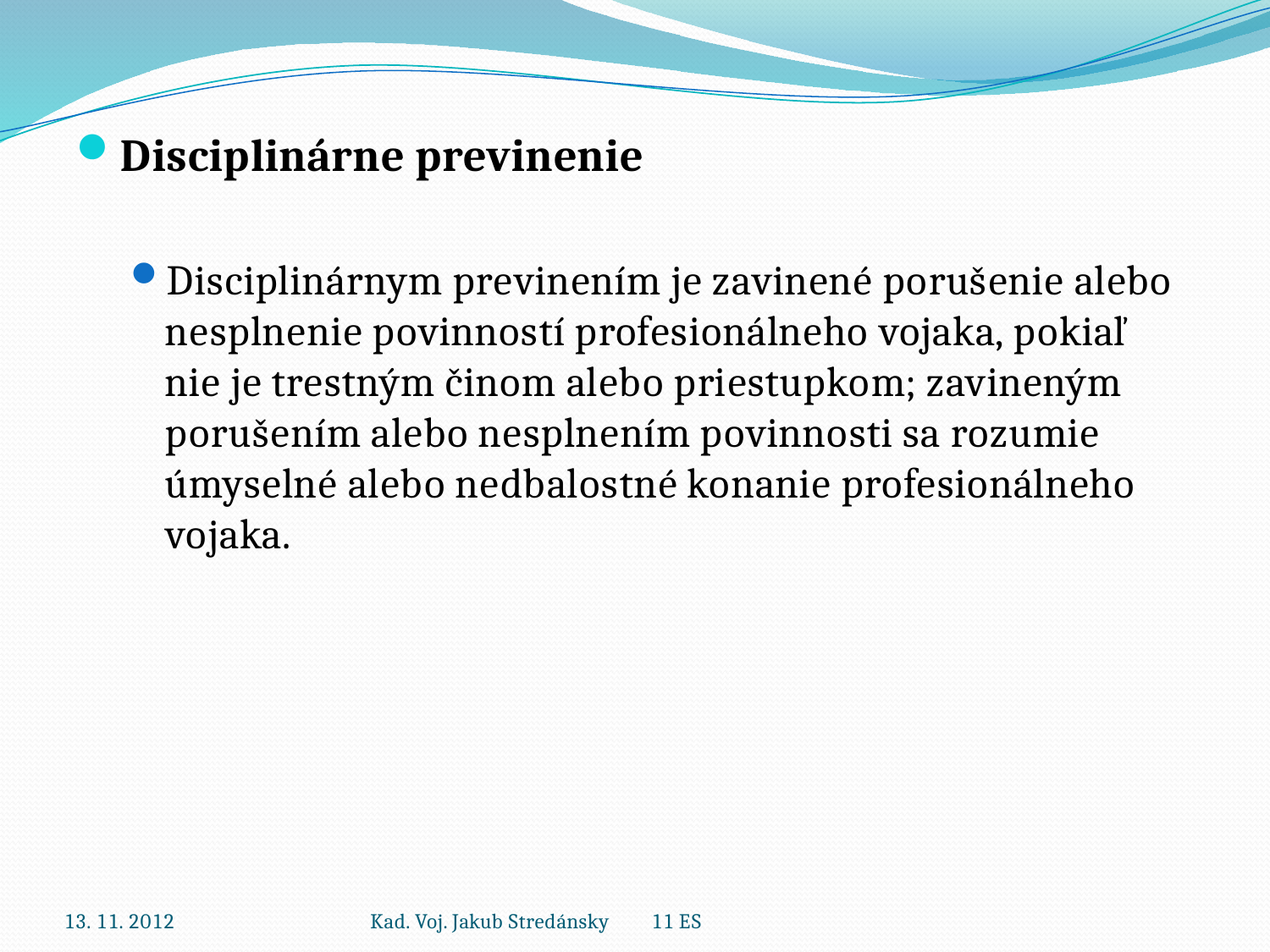

Disciplinárne previnenie

Disciplinárnym previnením je zavinené porušenie alebo nesplnenie povinností profesionálneho vojaka, pokiaľ nie je trestným činom alebo priestupkom; zavineným porušením alebo nesplnením povinnosti sa rozumie úmyselné alebo nedbalostné konanie profesionálneho vojaka.
13. 11. 2012
Kad. Voj. Jakub Stredánsky         11 ES